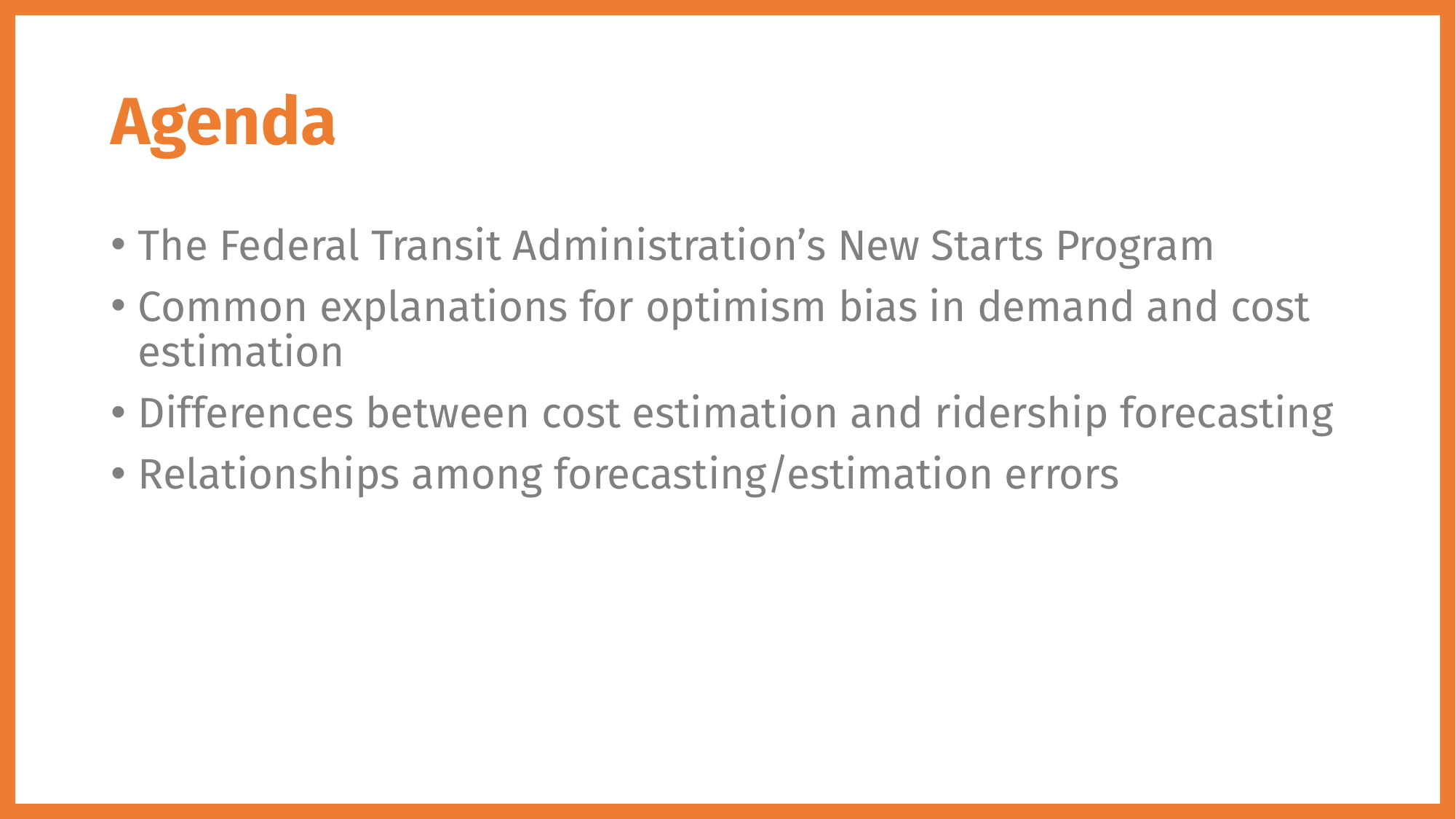

# Agenda
The Federal Transit Administration’s New Starts Program
Common explanations for optimism bias in demand and cost estimation
Differences between cost estimation and ridership forecasting
Relationships among forecasting/estimation errors